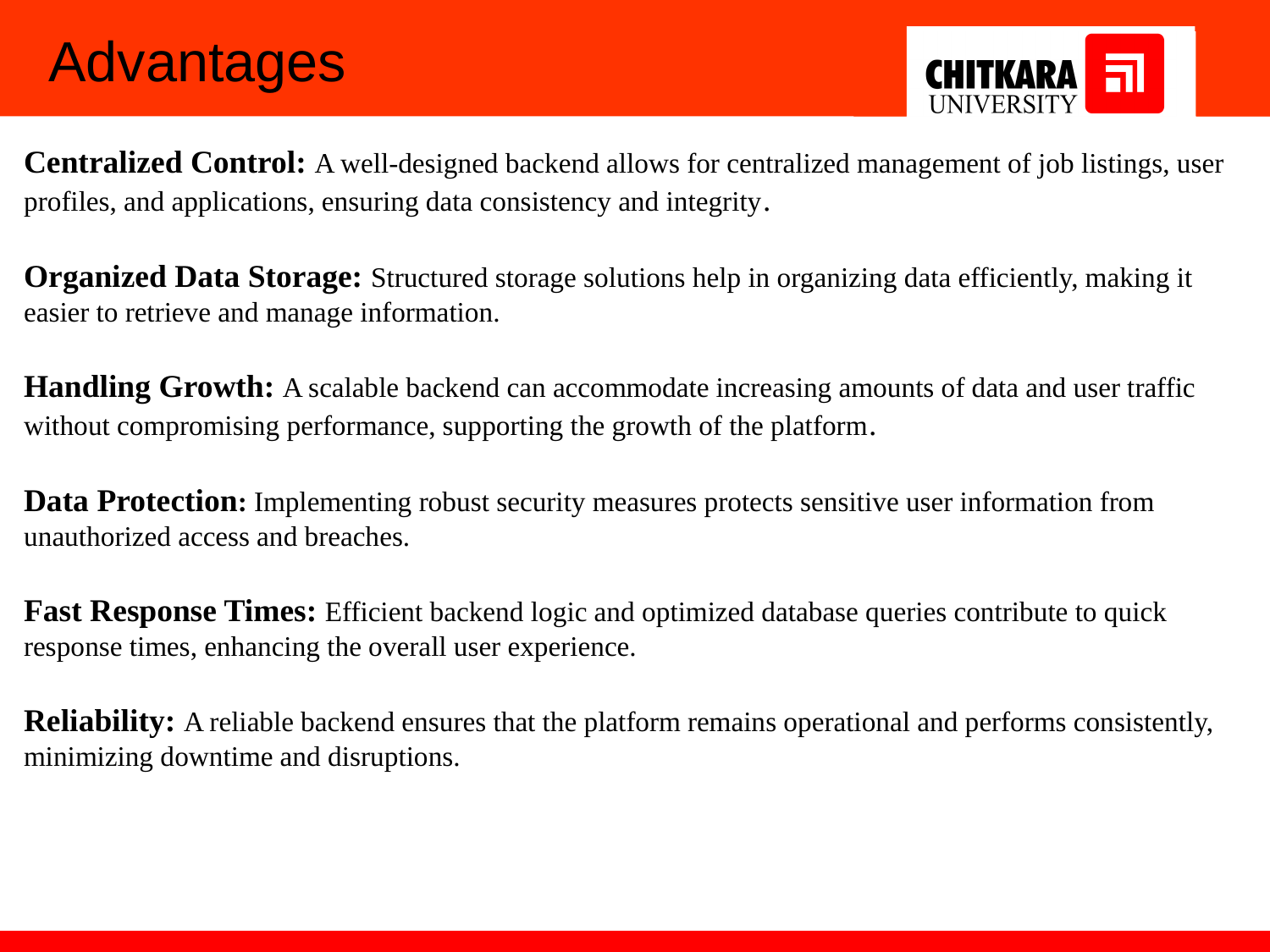

Advantages
Centralized Control: A well-designed backend allows for centralized management of job listings, user profiles, and applications, ensuring data consistency and integrity.

Organized Data Storage: Structured storage solutions help in organizing data efficiently, making it easier to retrieve and manage information.

Handling Growth: A scalable backend can accommodate increasing amounts of data and user traffic without compromising performance, supporting the growth of the platform.

Data Protection: Implementing robust security measures protects sensitive user information from unauthorized access and breaches.

Fast Response Times: Efficient backend logic and optimized database queries contribute to quick response times, enhancing the overall user experience.

Reliability: A reliable backend ensures that the platform remains operational and performs consistently, minimizing downtime and disruptions.